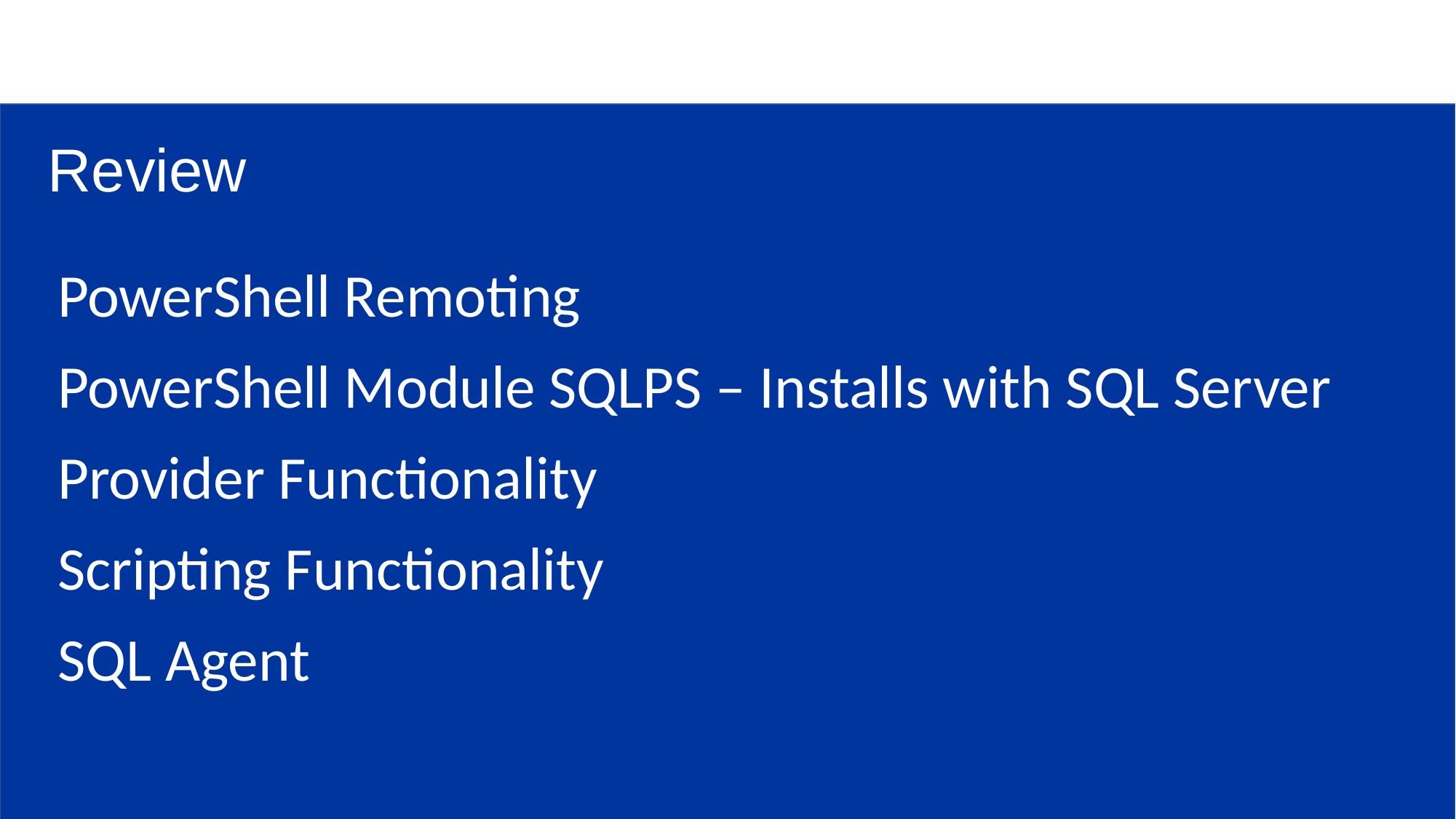

Review
PowerShell Remoting
PowerShell Module SQLPS – Installs with SQL Server
Provider Functionality
Scripting Functionality
SQL Agent